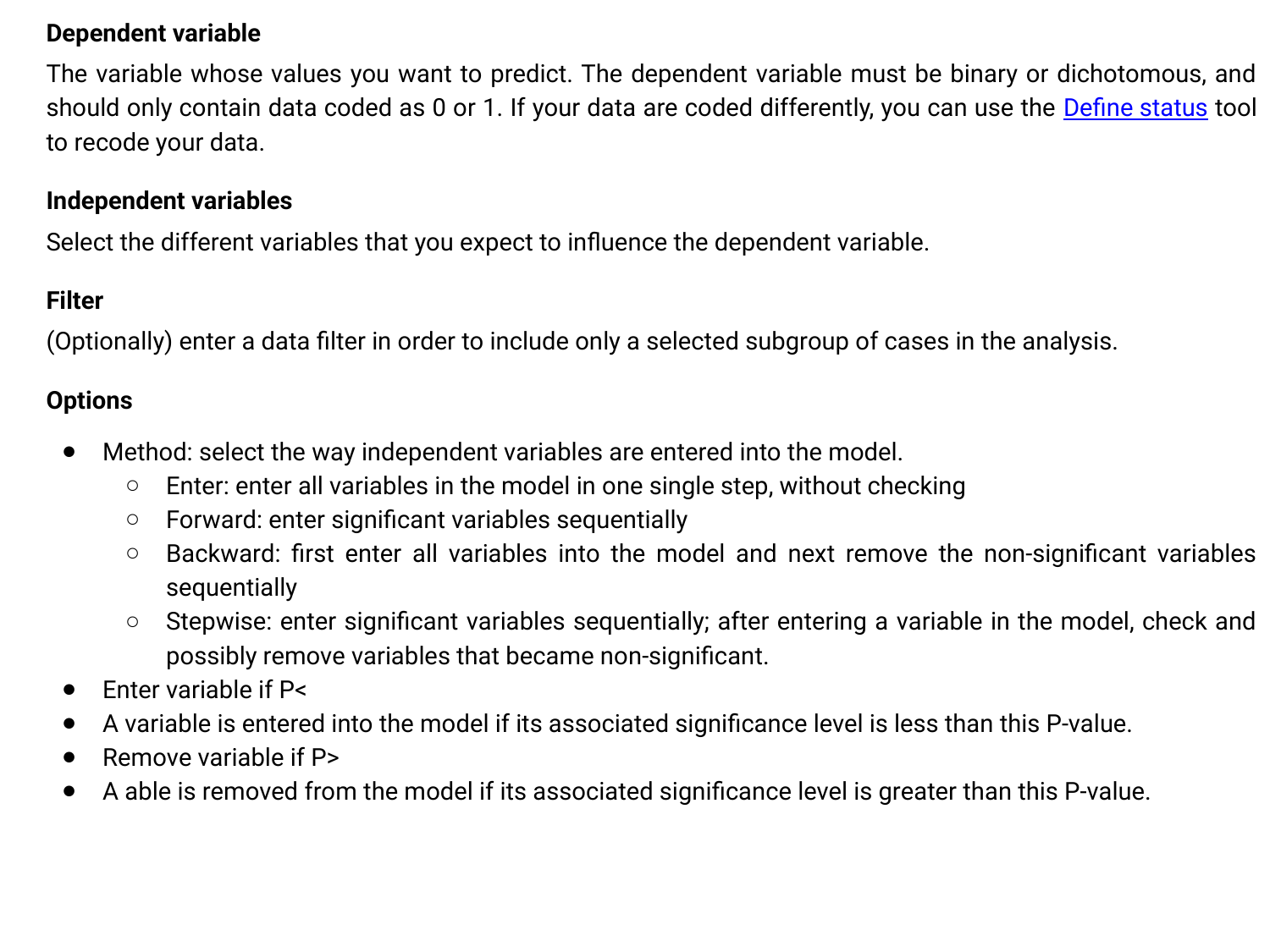

Dependent variable
The variable whose values you want to predict. The dependent variable must be binary or dichotomous, and should only contain data coded as 0 or 1. If your data are coded differently, you can use the Define status tool to recode your data.
Independent variables
Select the different variables that you expect to influence the dependent variable.
Filter
(Optionally) enter a data filter in order to include only a selected subgroup of cases in the analysis.
Options
Method: select the way independent variables are entered into the model.
Enter: enter all variables in the model in one single step, without checking
Forward: enter significant variables sequentially
Backward: first enter all variables into the model and next remove the non-significant variables sequentially
Stepwise: enter significant variables sequentially; after entering a variable in the model, check and possibly remove variables that became non-significant.
Enter variable if P<
A variable is entered into the model if its associated significance level is less than this P-value.
Remove variable if P>
A able is removed from the model if its associated significance level is greater than this P-value.